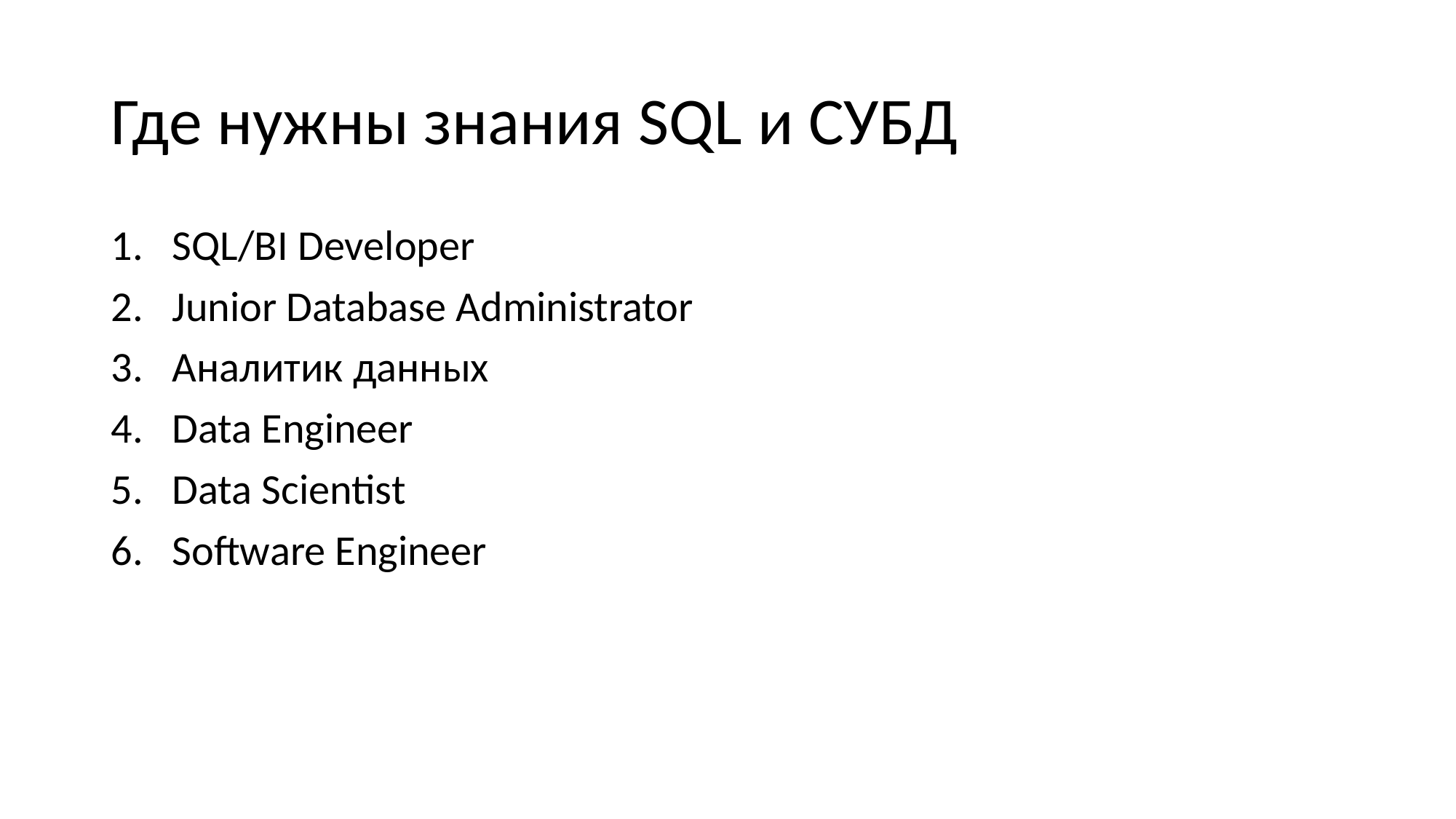

# Где нужны знания SQL и СУБД
SQL/BI Developer
Junior Database Administrator
Аналитик данных
Data Engineer
Data Scientist
Software Engineer